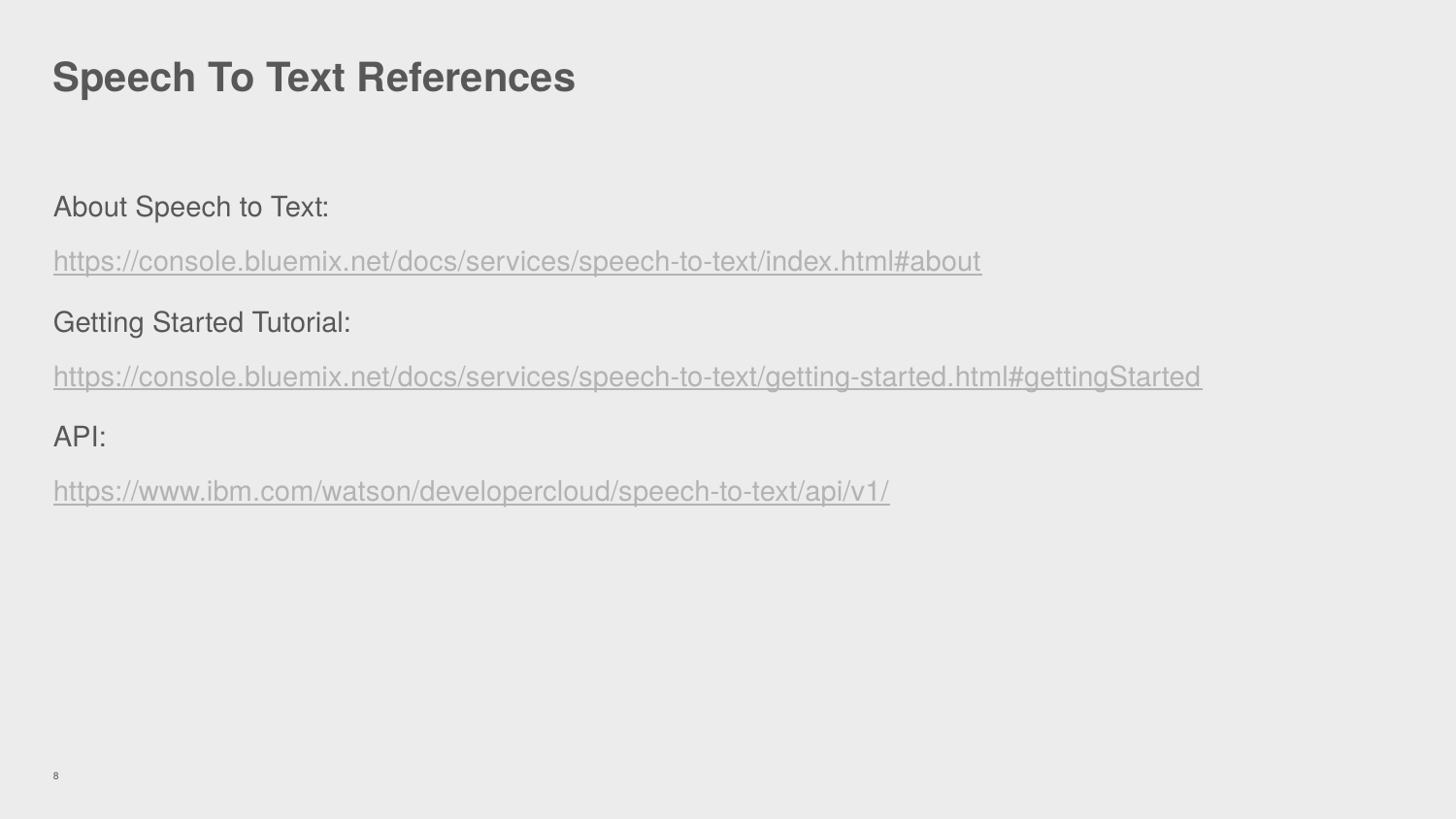

# Speech To Text References
About Speech to Text:
https://console.bluemix.net/docs/services/speech-to-text/index.html#about
Getting Started Tutorial:
https://console.bluemix.net/docs/services/speech-to-text/getting-started.html#gettingStarted
API:
https://www.ibm.com/watson/developercloud/speech-to-text/api/v1/

8